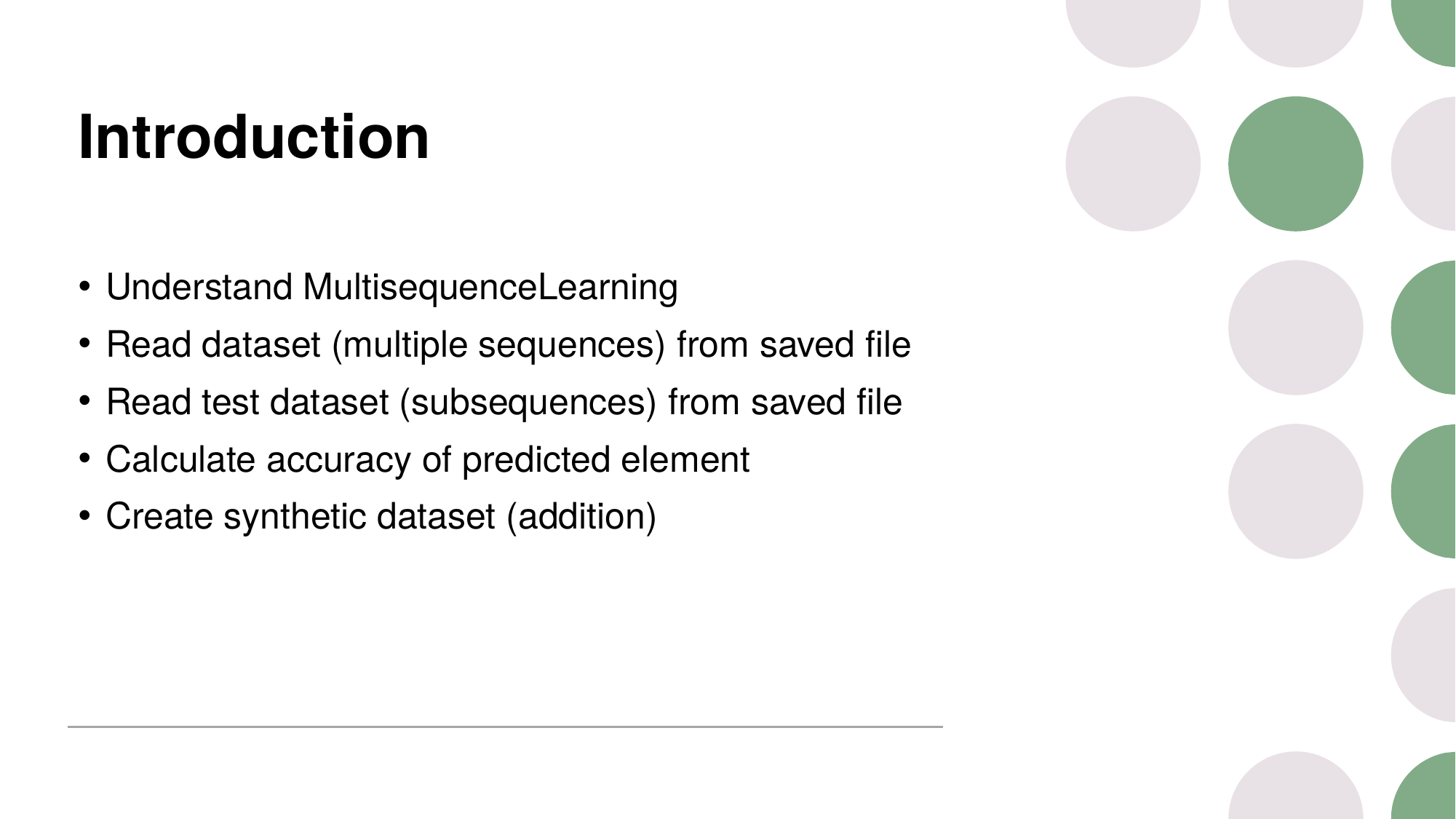

# Introduction
Understand MultisequenceLearning
Read dataset (multiple sequences) from saved file
Read test dataset (subsequences) from saved file
Calculate accuracy of predicted element
Create synthetic dataset (addition)